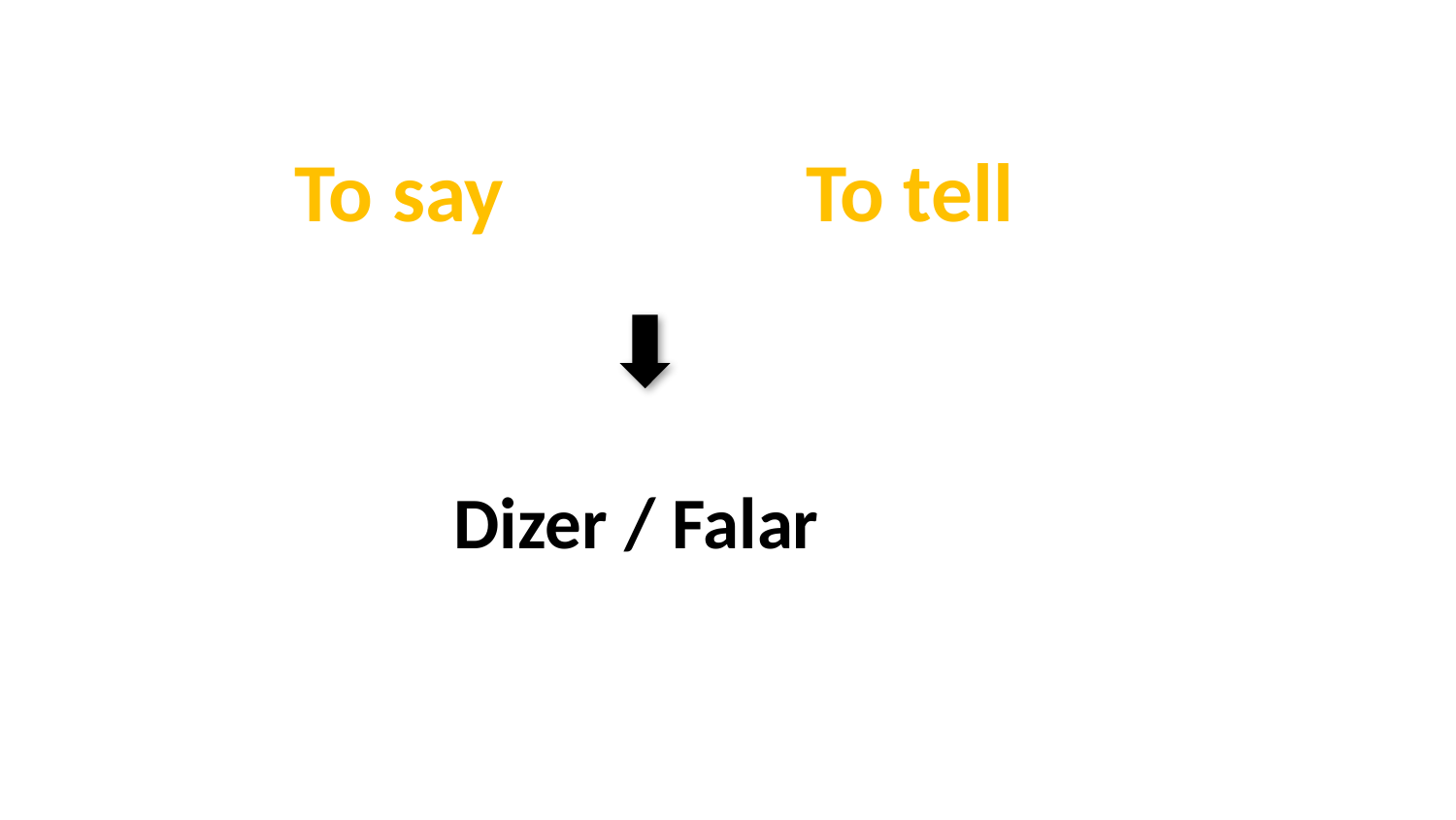

To say
To tell

Dizer / Falar